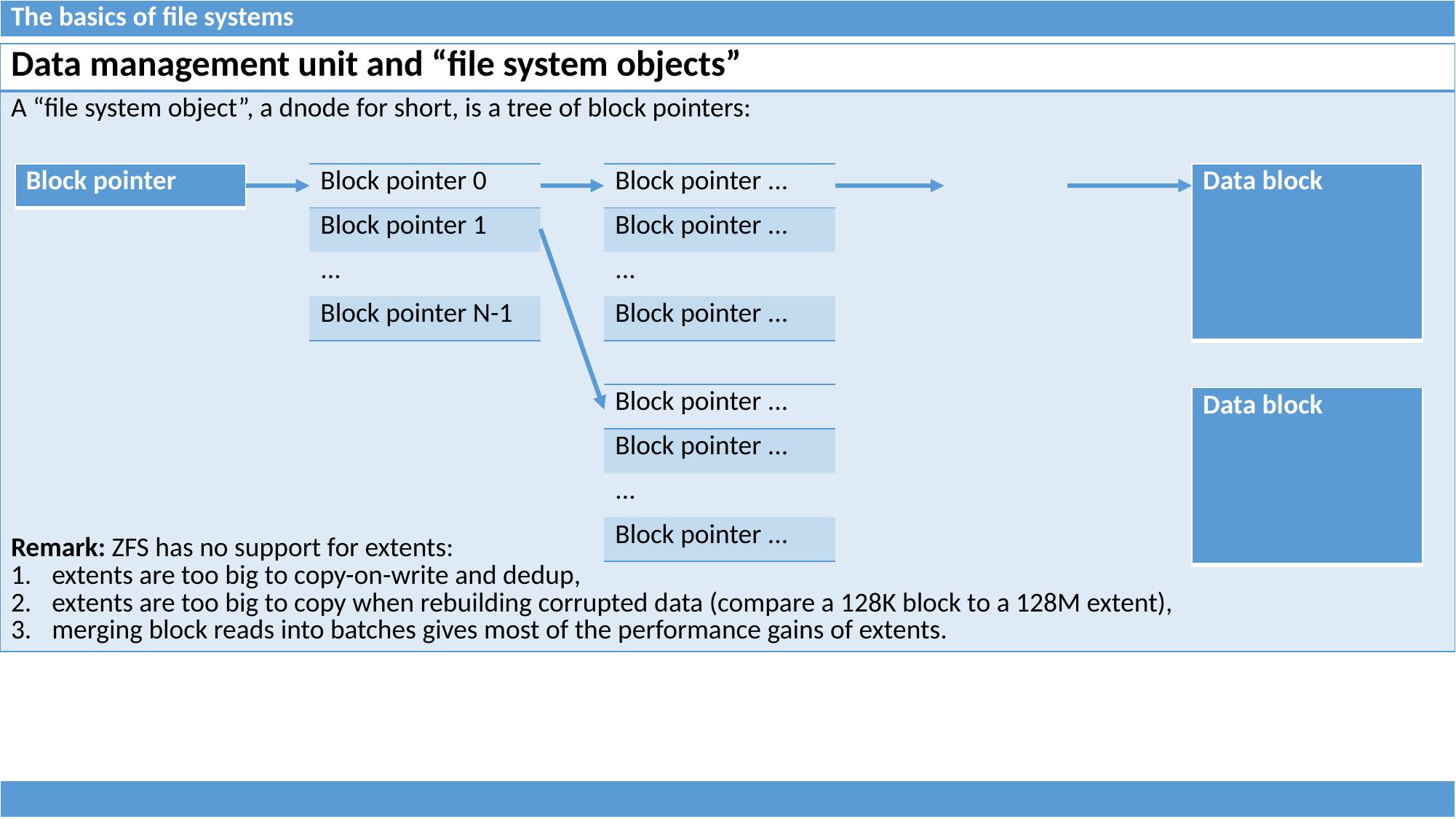

| The basics of file systems |
| --- |
| Data management unit and “file system objects” |
| --- |
| A “file system object”, a dnode for short, is a tree of block pointers: Remark: ZFS has no support for extents: extents are too big to copy-on-write and dedup, extents are too big to copy when rebuilding corrupted data (compare a 128K block to a 128M extent), merging block reads into batches gives most of the performance gains of extents. |
| Data block |
| --- |
| Block pointer |
| --- |
| Block pointer 0 |
| --- |
| Block pointer 1 |
| ... |
| Block pointer N-1 |
| Block pointer ... |
| --- |
| Block pointer ... |
| ... |
| Block pointer ... |
| Block pointer ... |
| --- |
| Block pointer ... |
| ... |
| Block pointer ... |
| Data block |
| --- |
|  |
| --- |